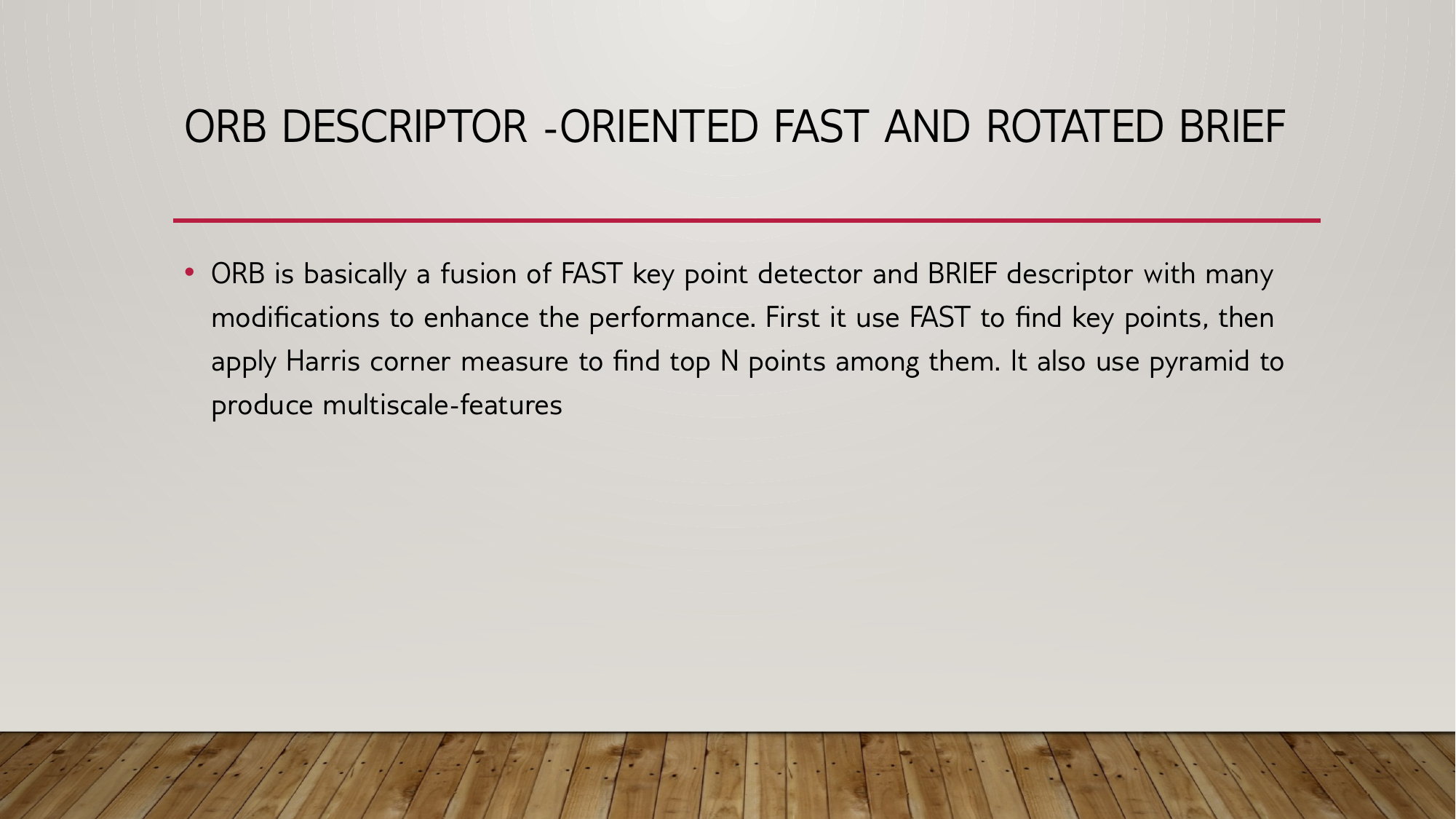

# ORB descriptor -Oriented FAST and Rotated BRIEF
ORB is basically a fusion of FAST key point detector and BRIEF descriptor with many modifications to enhance the performance. First it use FAST to find key points, then apply Harris corner measure to find top N points among them. It also use pyramid to produce multiscale-features